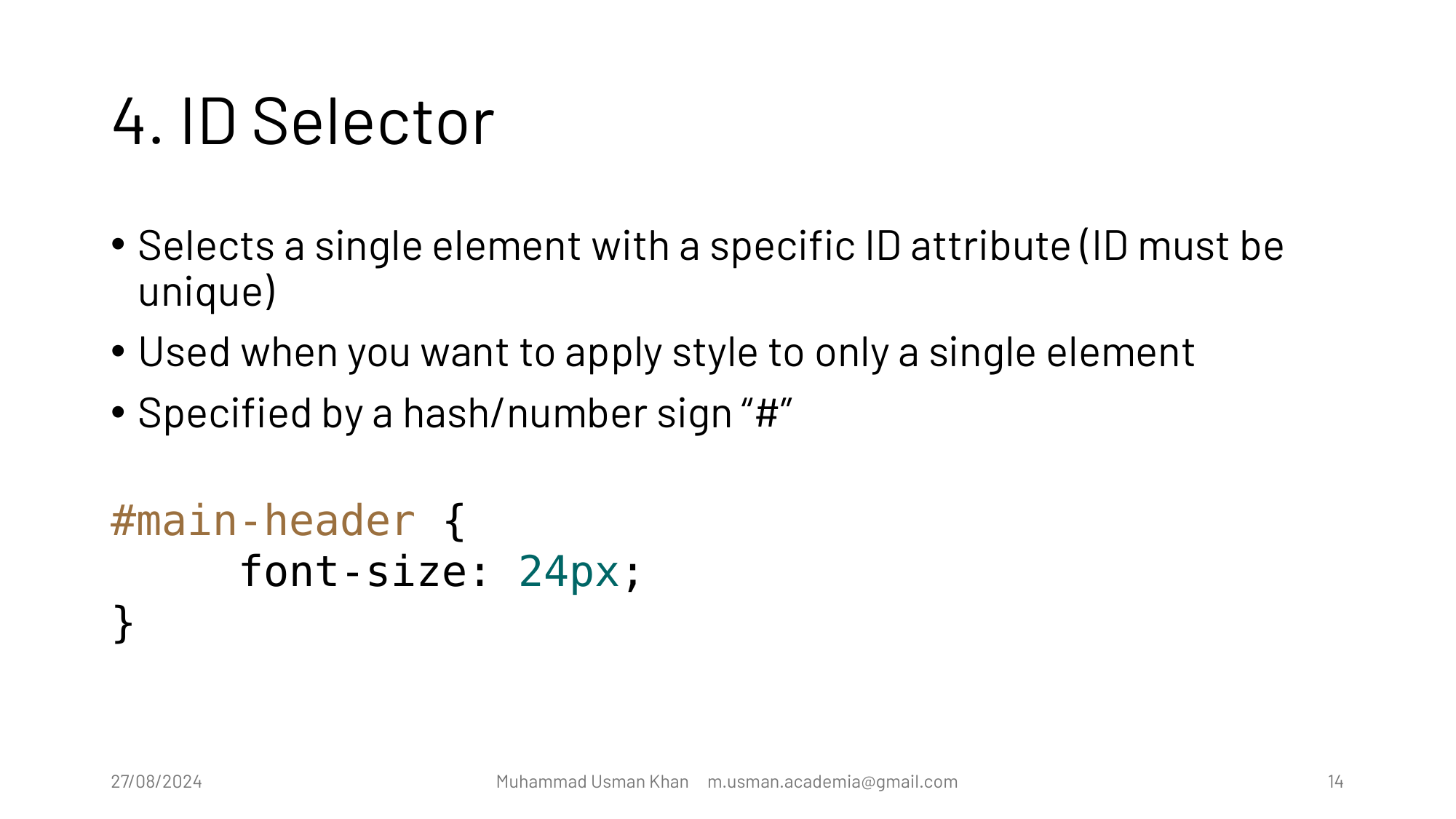

# 4. ID Selector
Selects a single element with a specific ID attribute (ID must be unique)
Used when you want to apply style to only a single element
Specified by a hash/number sign “#”
#main-header {
     font-size: 24px;
}
27/08/2024
Muhammad Usman Khan     m.usman.academia@gmail.com
14